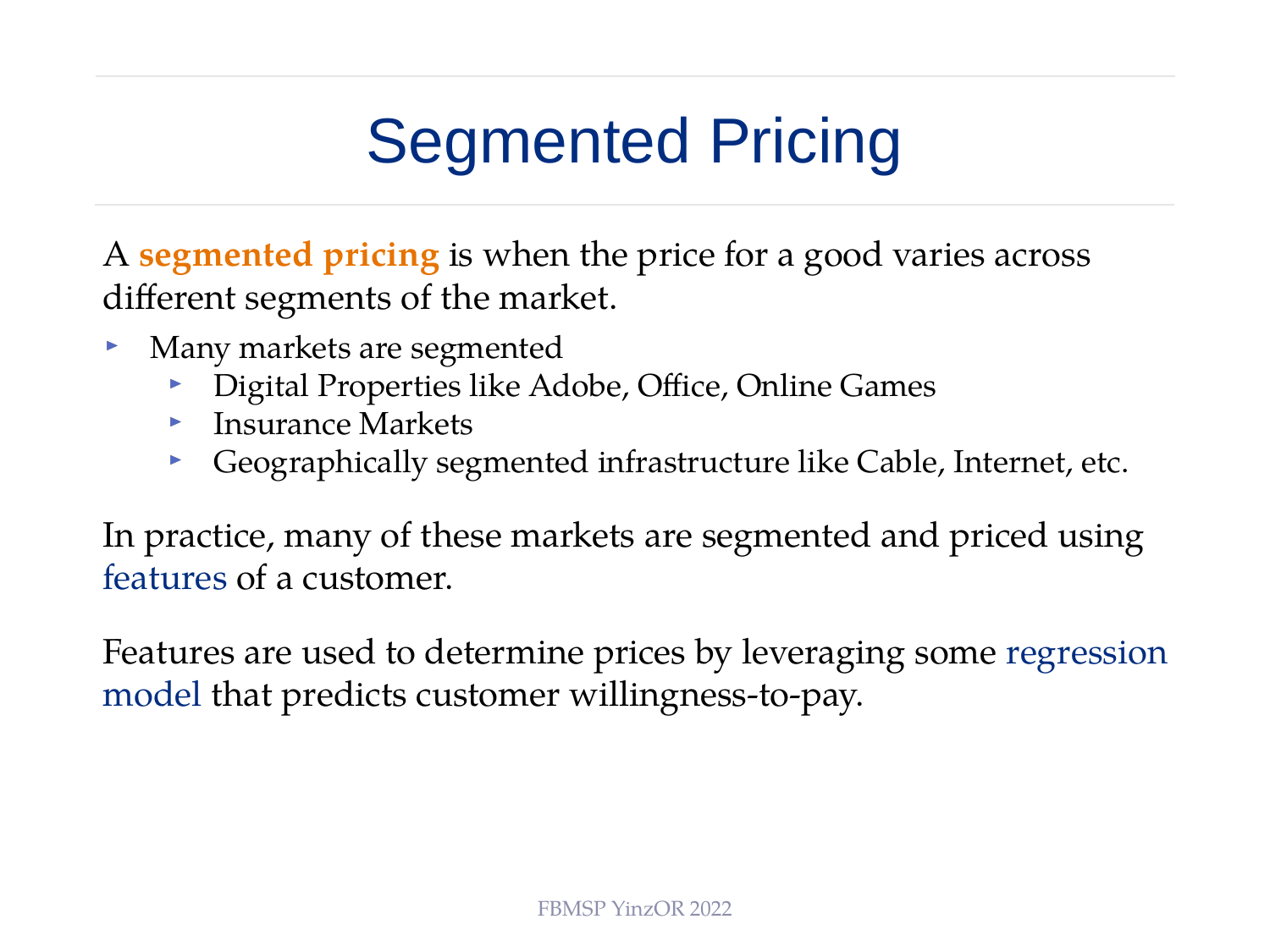

# Segmented Pricing
A segmented pricing is when the price for a good varies across different segments of the market.
Many markets are segmented
Digital Properties like Adobe, Office, Online Games
Insurance Markets
Geographically segmented infrastructure like Cable, Internet, etc.

In practice, many of these markets are segmented and priced using features of a customer.
Features are used to determine prices by leveraging some regression model that predicts customer willingness-to-pay.

FBMSP YinzOR 2022